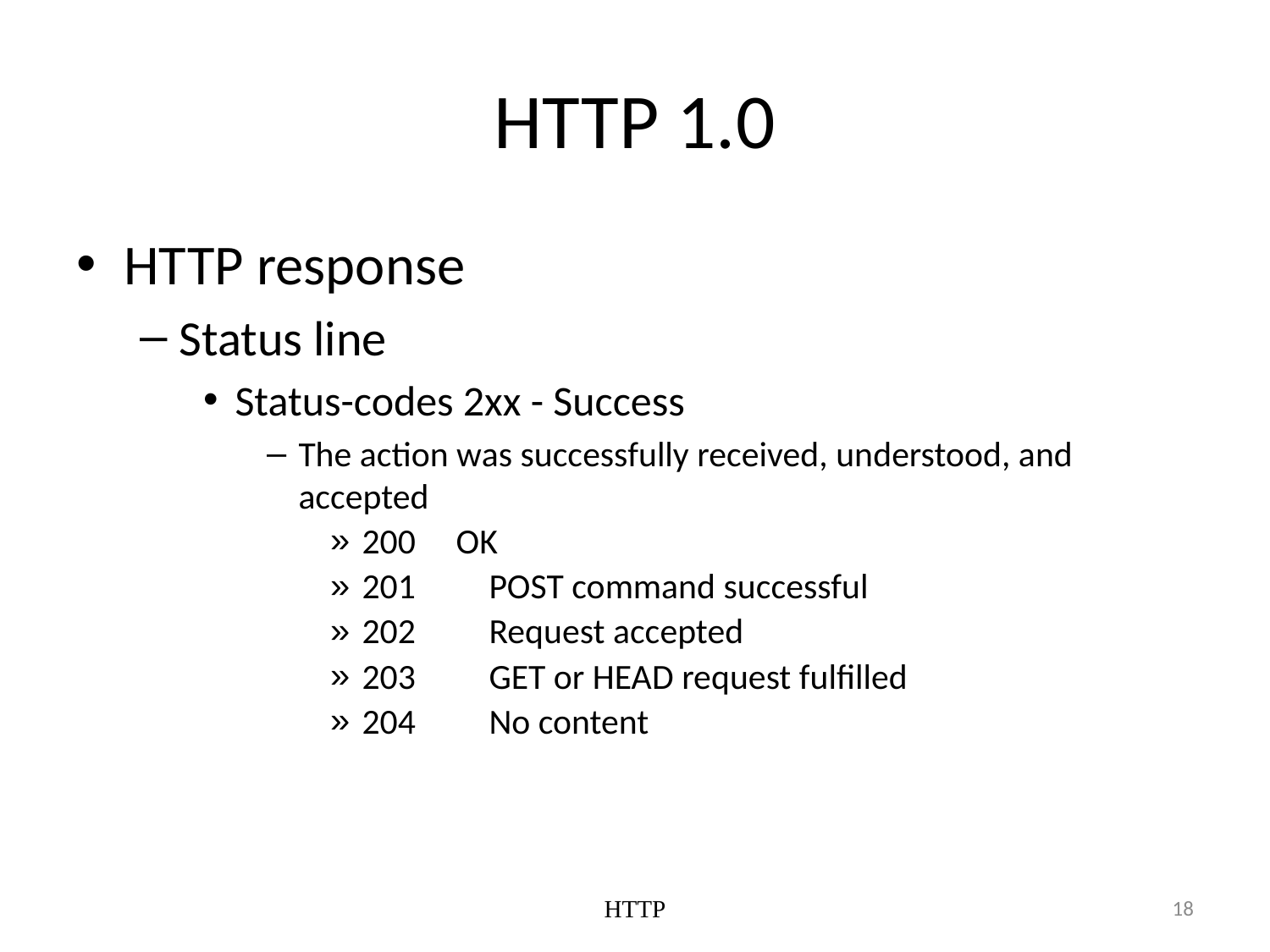

# HTTP 1.0
HTTP response
Status line
Status-codes 2xx - Success
The action was successfully received, understood, and accepted
200     OK
201	POST command successful
202	Request accepted
203	GET or HEAD request fulfilled
204	No content
HTTP
18